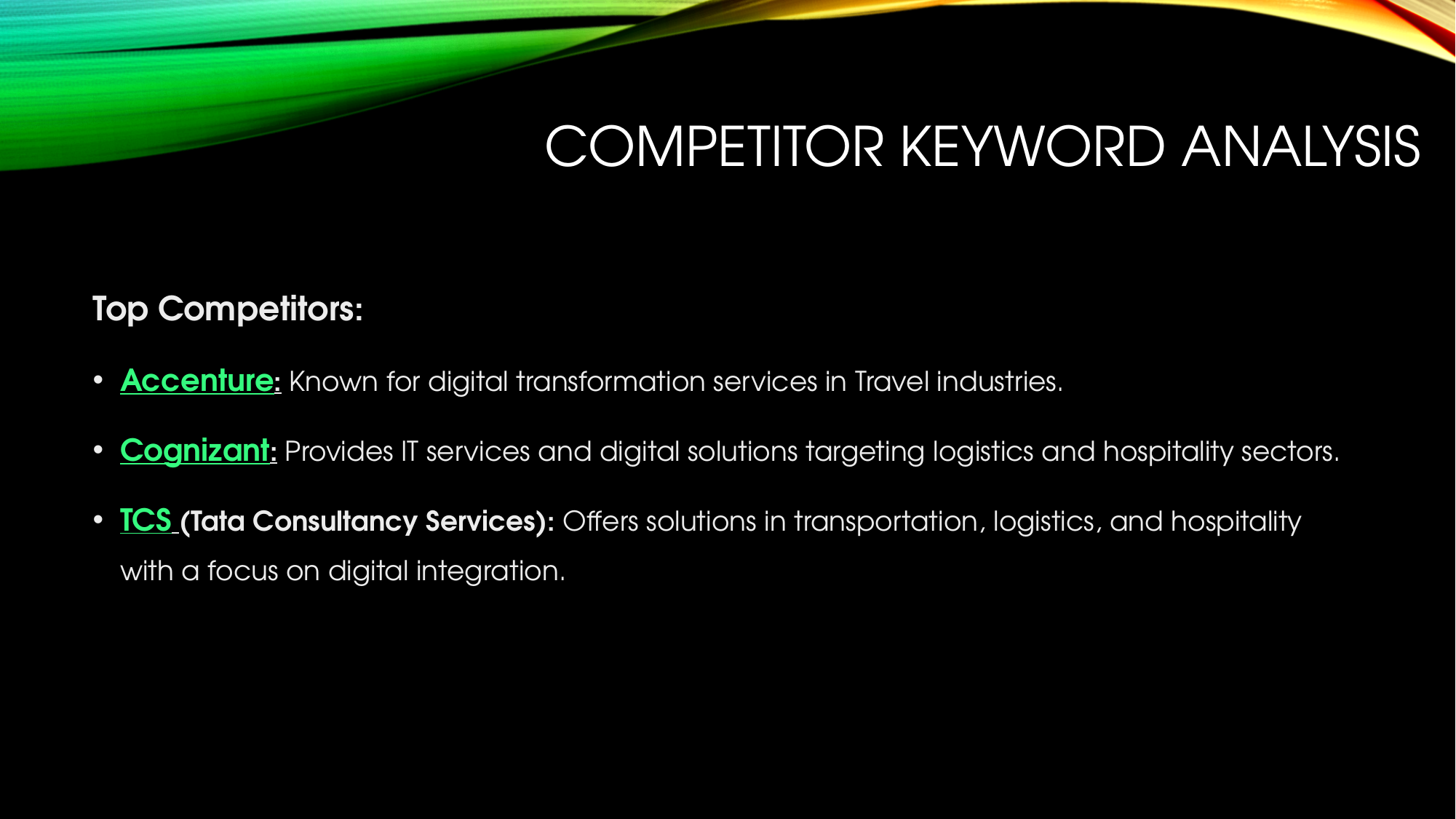

# COMPETITOR KEYWORD ANALYSIS
Top Competitors:
Accenture: Known for digital transformation services in Travel industries.
Cognizant: Provides IT services and digital solutions targeting logistics and hospitality sectors.
TCS (Tata Consultancy Services): Offers solutions in transportation, logistics, and hospitality with a focus on digital integration.